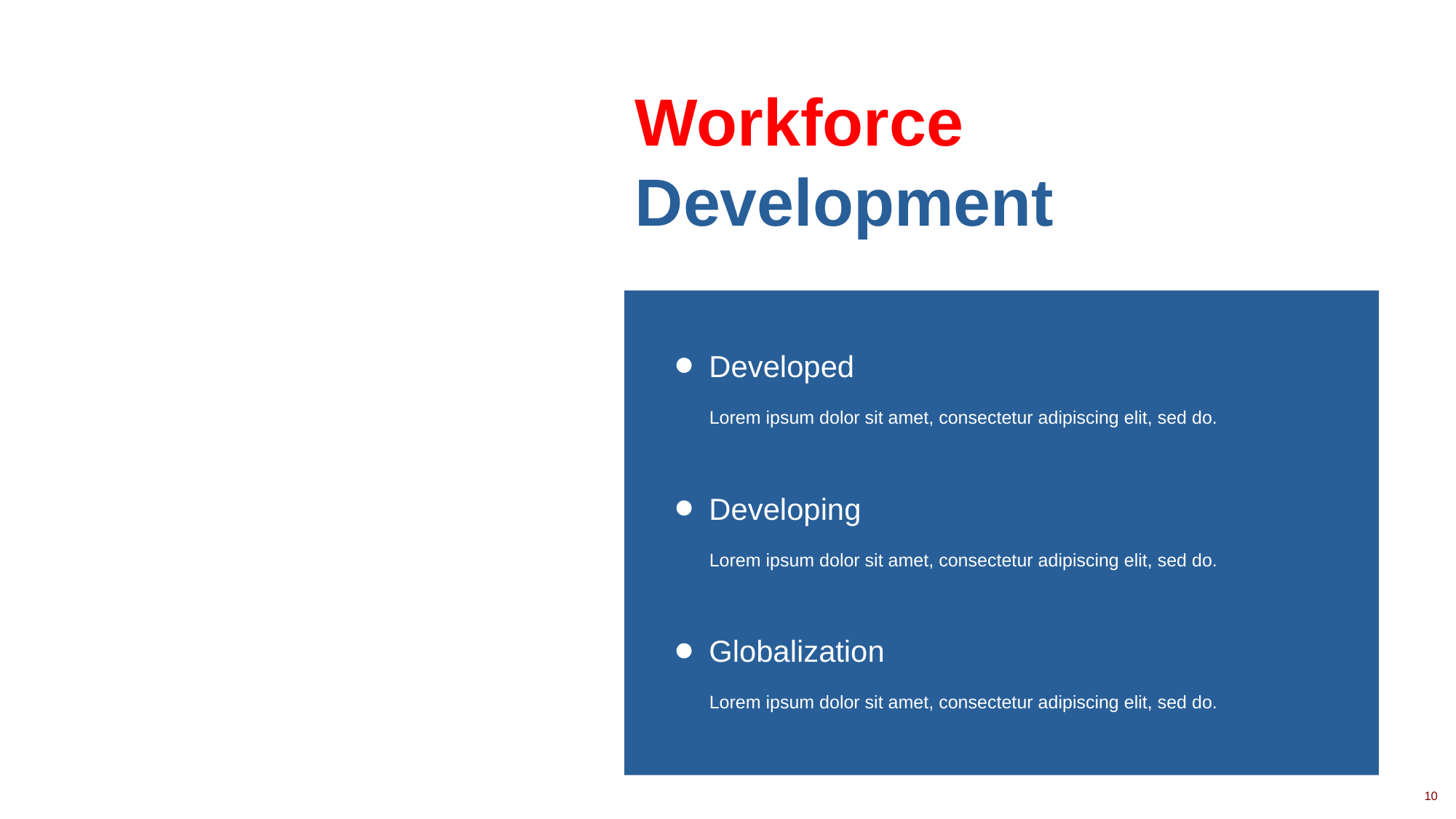

Workforce Development

Developed

Lorem ipsum dolor sit amet, consectetur adipiscing elit, sed do.
Developing

Lorem ipsum dolor sit amet, consectetur adipiscing elit, sed do.
Globalization

Lorem ipsum dolor sit amet, consectetur adipiscing elit, sed do.